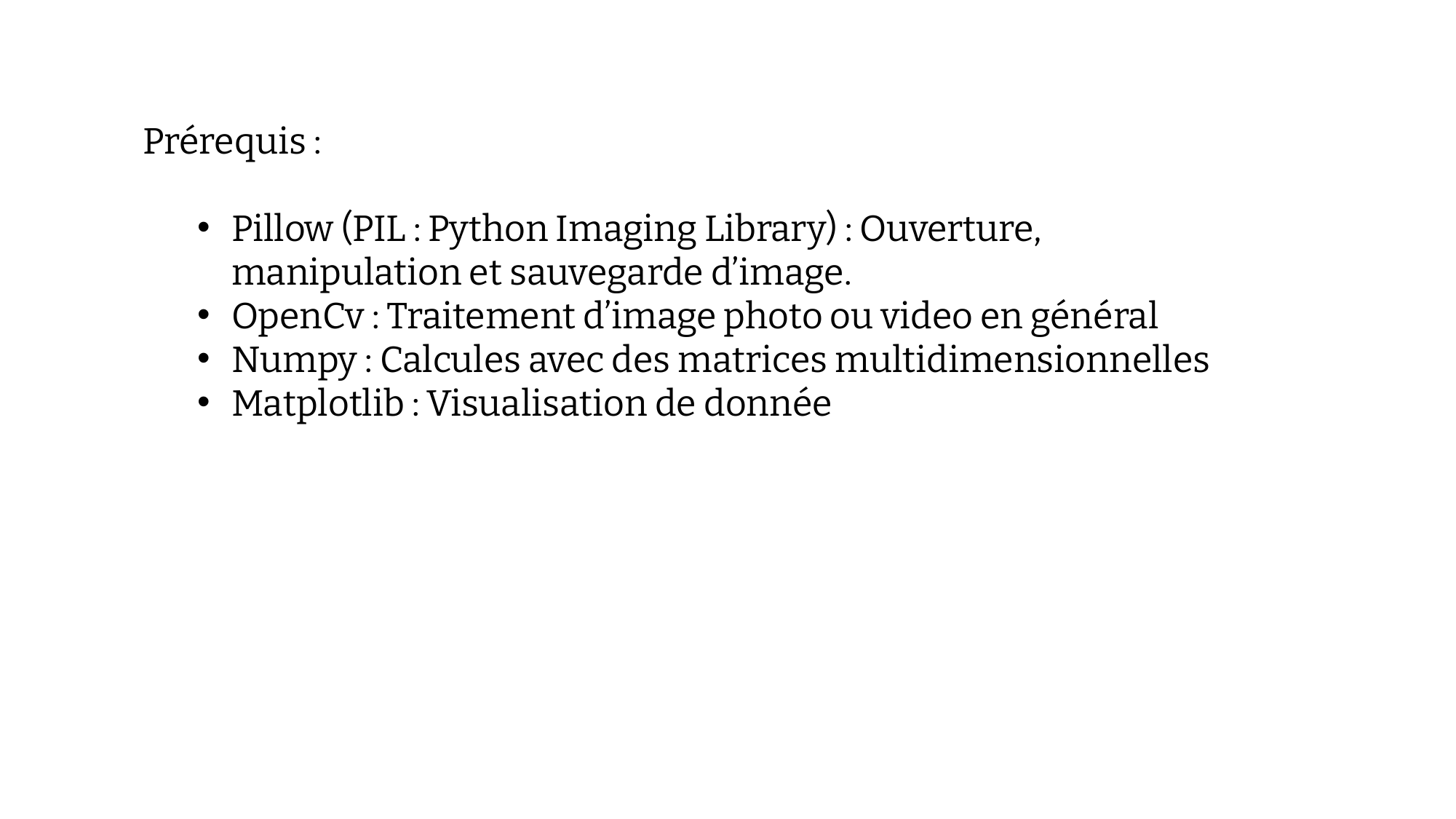

Prérequis :

Pillow (PIL : Python Imaging Library) : Ouverture, manipulation et sauvegarde d’image.
OpenCv : Traitement d’image photo ou video en général
Numpy : Calcules avec des matrices multidimensionnelles
Matplotlib : Visualisation de donnée